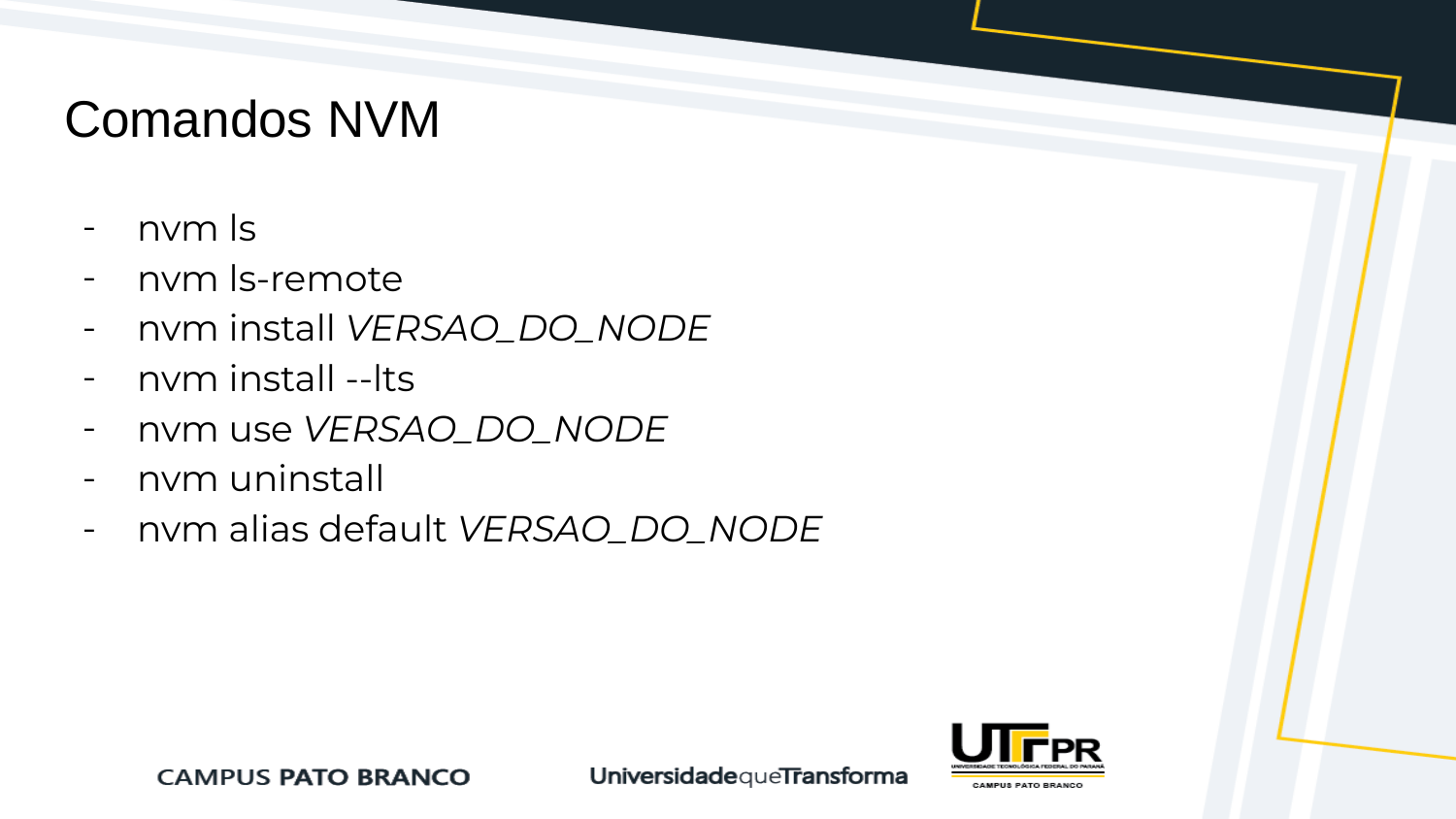

# Comandos NVM
nvm ls
nvm ls-remote
nvm install VERSAO_DO_NODE
nvm install --lts
nvm use VERSAO_DO_NODE
nvm uninstall
nvm alias default VERSAO_DO_NODE